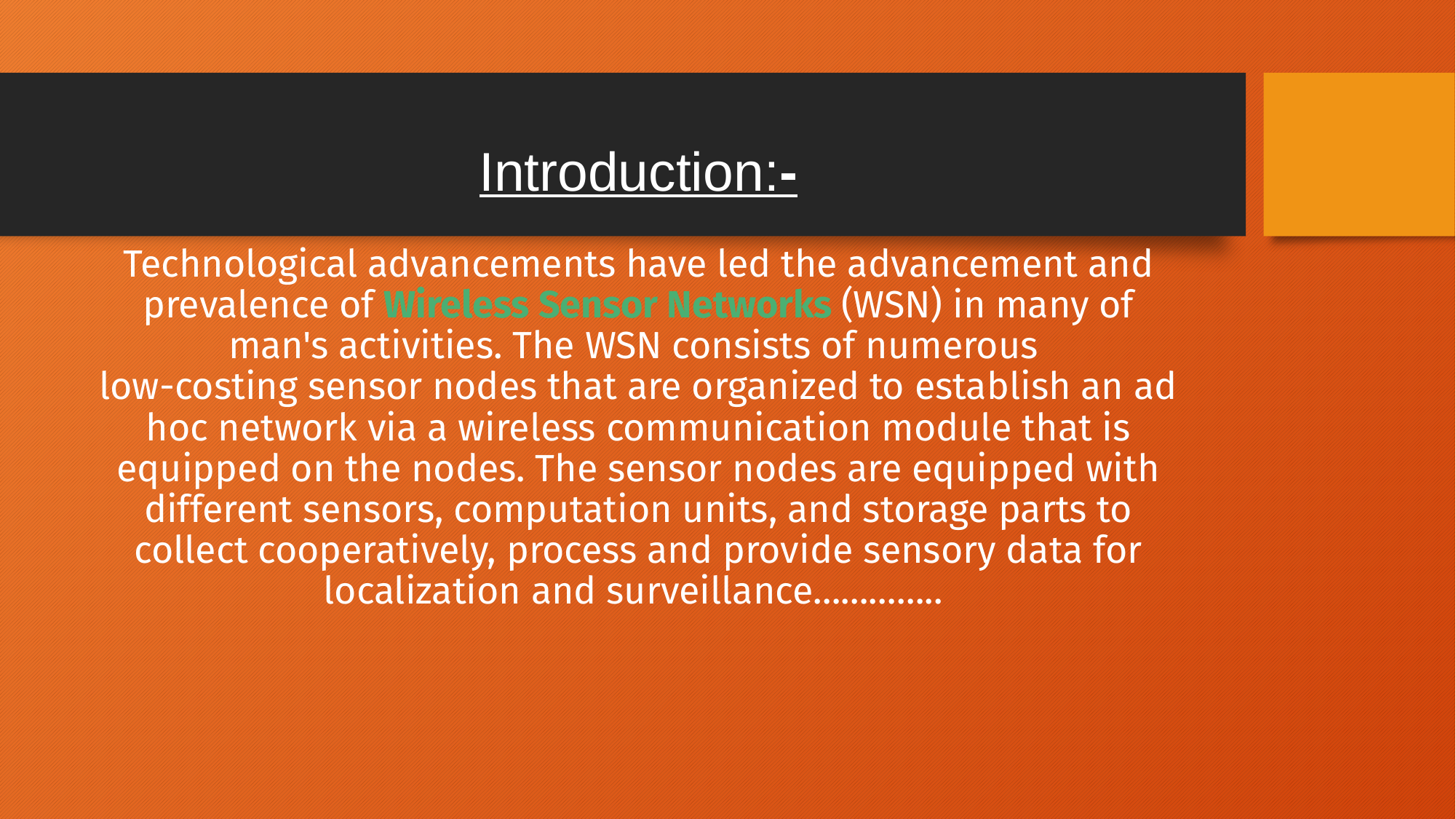

# Introduction:- Technological advancements have led the advancement and prevalence of Wireless Sensor Networks (WSN) in many of man's activities. The WSN consists of numerous low-costing sensor nodes that are organized to establish an ad hoc network via a wireless communication module that is equipped on the nodes. The sensor nodes are equipped with different sensors, computation units, and storage parts to collect cooperatively, process and provide sensory data for localization and surveillance…………..